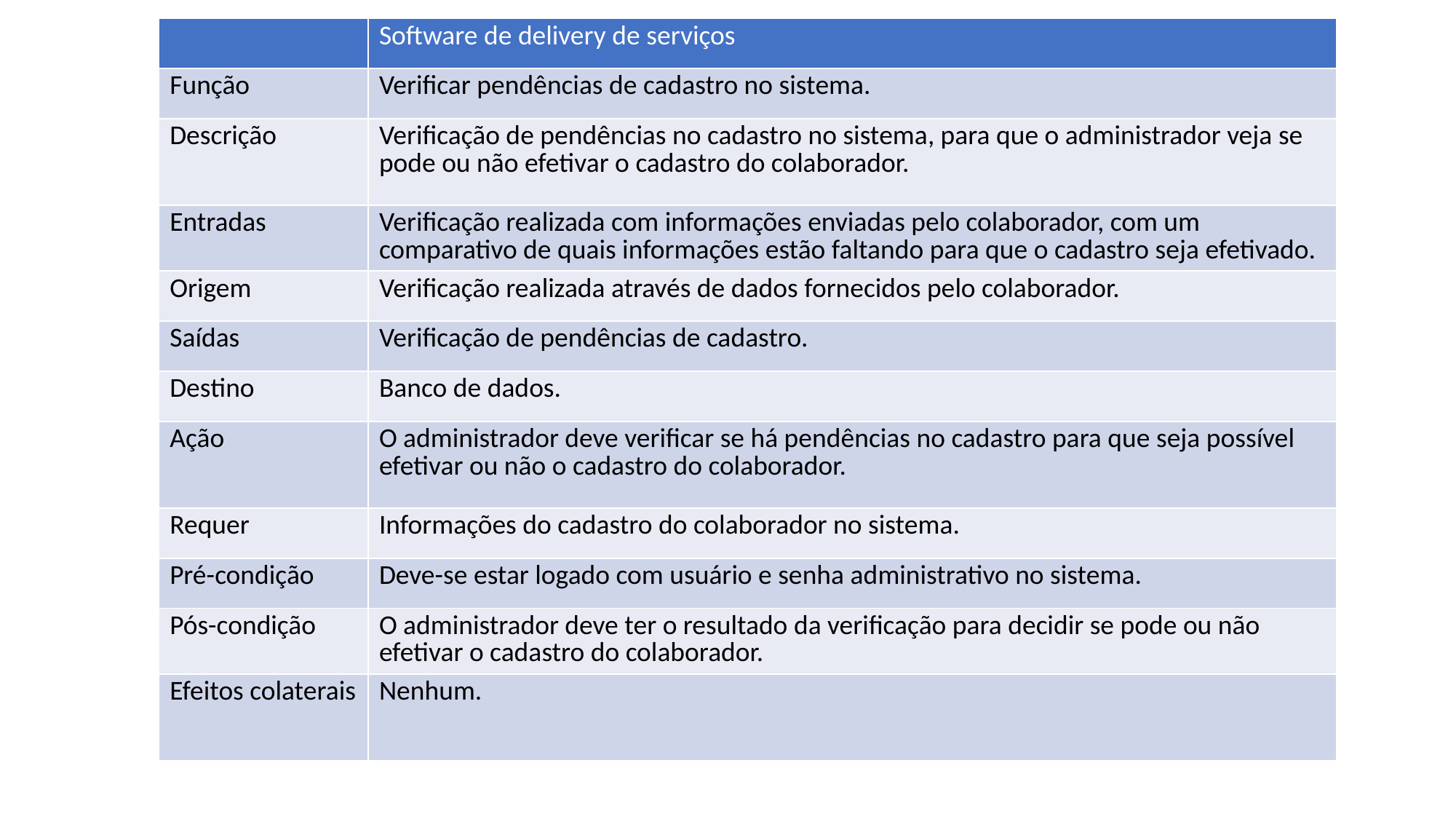

|  | Software de delivery de serviços |
| --- | --- |
| Função | Verificar pendências de cadastro no sistema. |
| Descrição | Verificação de pendências no cadastro no sistema, para que o administrador veja se pode ou não efetivar o cadastro do colaborador. |
| Entradas | Verificação realizada com informações enviadas pelo colaborador, com um comparativo de quais informações estão faltando para que o cadastro seja efetivado. |
| Origem | Verificação realizada através de dados fornecidos pelo colaborador. |
| Saídas | Verificação de pendências de cadastro. |
| Destino | Banco de dados. |
| Ação | O administrador deve verificar se há pendências no cadastro para que seja possível efetivar ou não o cadastro do colaborador. |
| Requer | Informações do cadastro do colaborador no sistema. |
| Pré-condição | Deve-se estar logado com usuário e senha administrativo no sistema. |
| Pós-condição | O administrador deve ter o resultado da verificação para decidir se pode ou não efetivar o cadastro do colaborador. |
| Efeitos colaterais | Nenhum. |